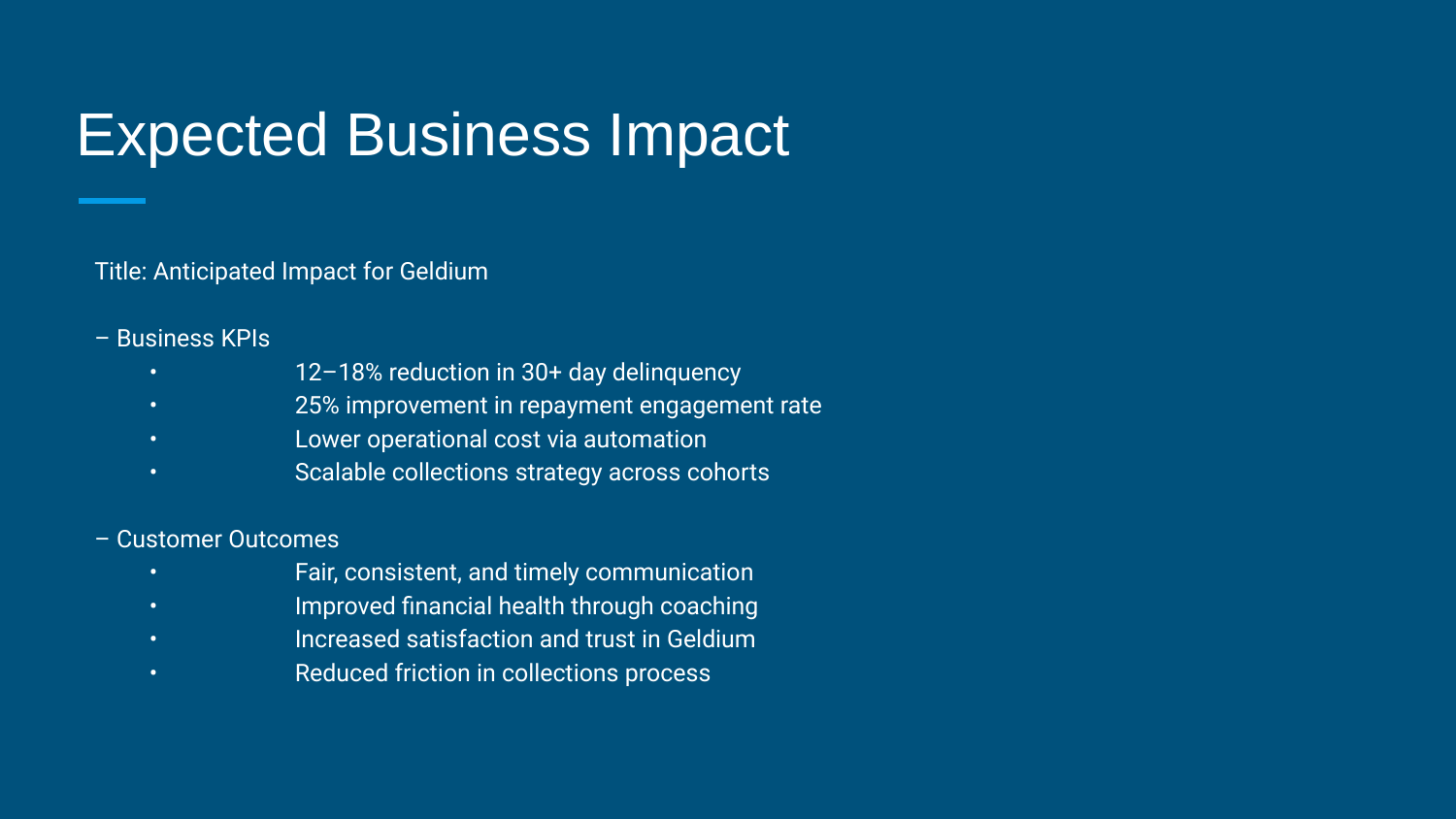

# Expected Business Impact
Title: Anticipated Impact for Geldium

– Business KPIs
	•	12–18% reduction in 30+ day delinquency
	•	25% improvement in repayment engagement rate
	•	Lower operational cost via automation
	•	Scalable collections strategy across cohorts

– Customer Outcomes
	•	Fair, consistent, and timely communication
	•	Improved financial health through coaching
	•	Increased satisfaction and trust in Geldium
	•	Reduced friction in collections process